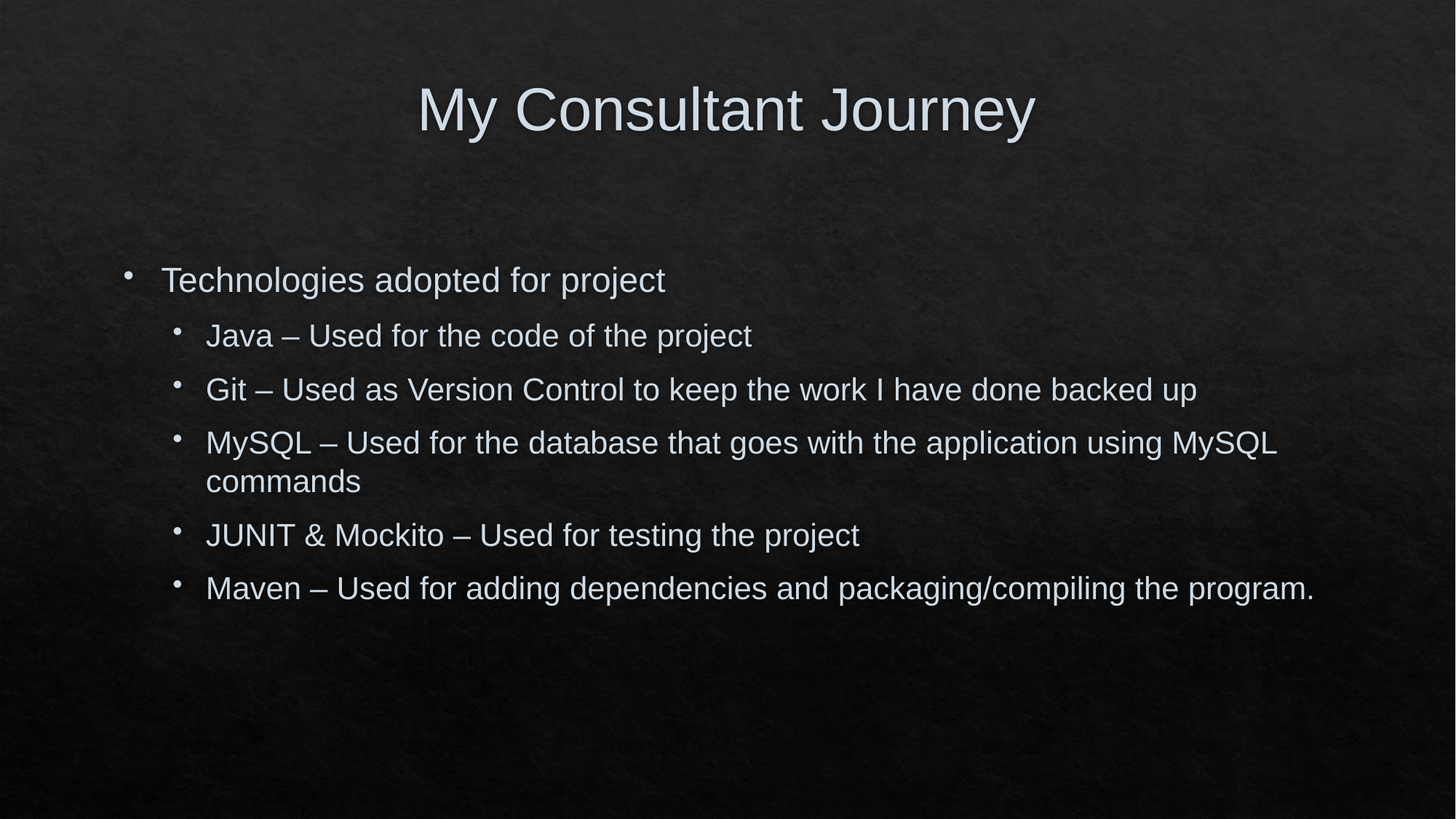

# My Consultant Journey
Technologies adopted for project
Java – Used for the code of the project
Git – Used as Version Control to keep the work I have done backed up
MySQL – Used for the database that goes with the application using MySQL commands
JUNIT & Mockito – Used for testing the project
Maven – Used for adding dependencies and packaging/compiling the program.